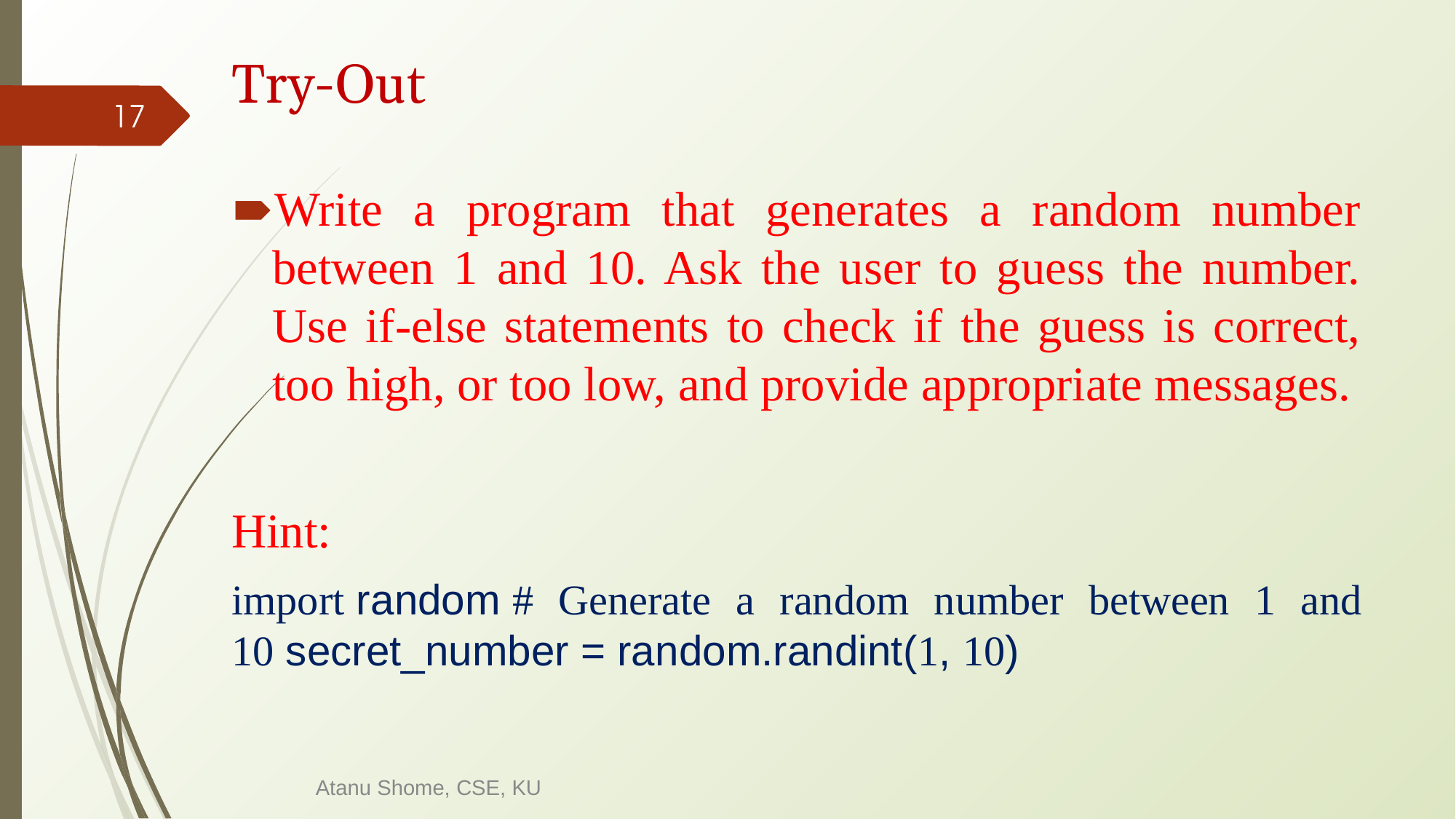

# Try-Out
17
Write a program that generates a random number between 1 and 10. Ask the user to guess the number. Use if-else statements to check if the guess is correct, too high, or too low, and provide appropriate messages.

Hint:
import random # Generate a random number between 1 and 10 secret_number = random.randint(1, 10)
Atanu Shome, CSE, KU